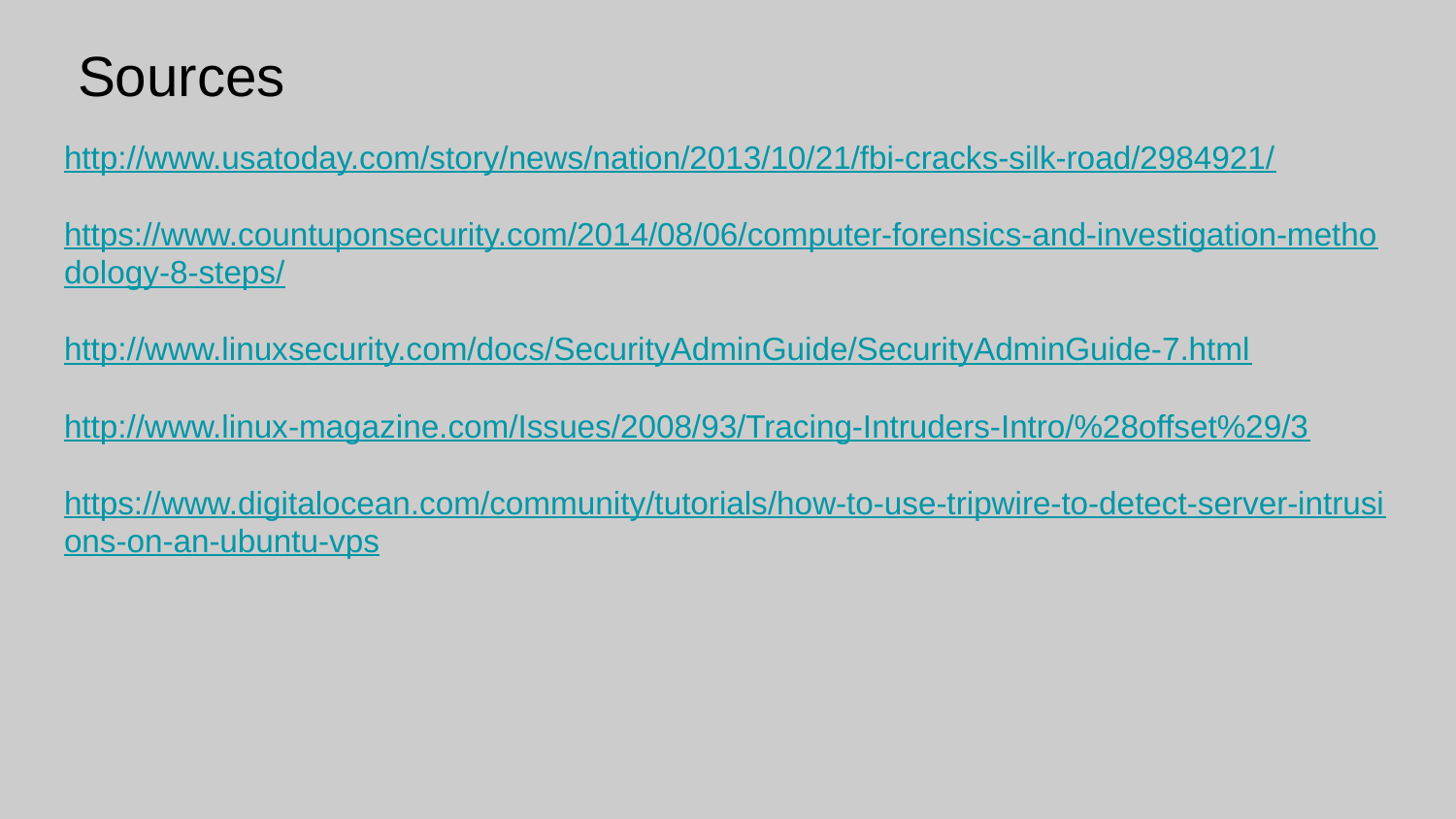

# Sources
http://www.usatoday.com/story/news/nation/2013/10/21/fbi-cracks-silk-road/2984921/
https://www.countuponsecurity.com/2014/08/06/computer-forensics-and-investigation-methodology-8-steps/
http://www.linuxsecurity.com/docs/SecurityAdminGuide/SecurityAdminGuide-7.html
http://www.linux-magazine.com/Issues/2008/93/Tracing-Intruders-Intro/%28offset%29/3
https://www.digitalocean.com/community/tutorials/how-to-use-tripwire-to-detect-server-intrusions-on-an-ubuntu-vps